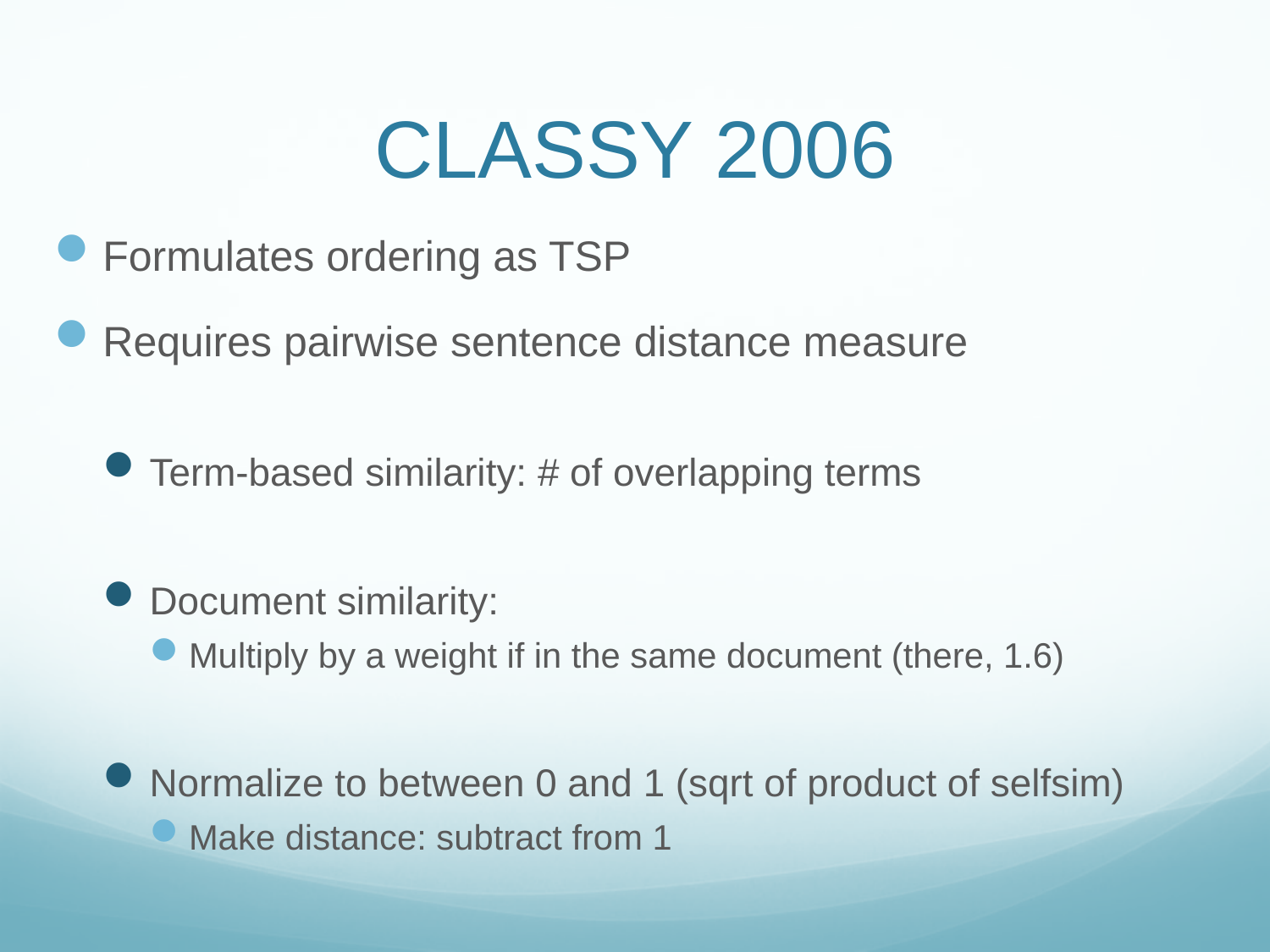

# CLASSY 2006
Formulates ordering as TSP
Requires pairwise sentence distance measure

Term-based similarity: # of overlapping terms

Document similarity:
Multiply by a weight if in the same document (there, 1.6)

Normalize to between 0 and 1 (sqrt of product of selfsim)
Make distance: subtract from 1